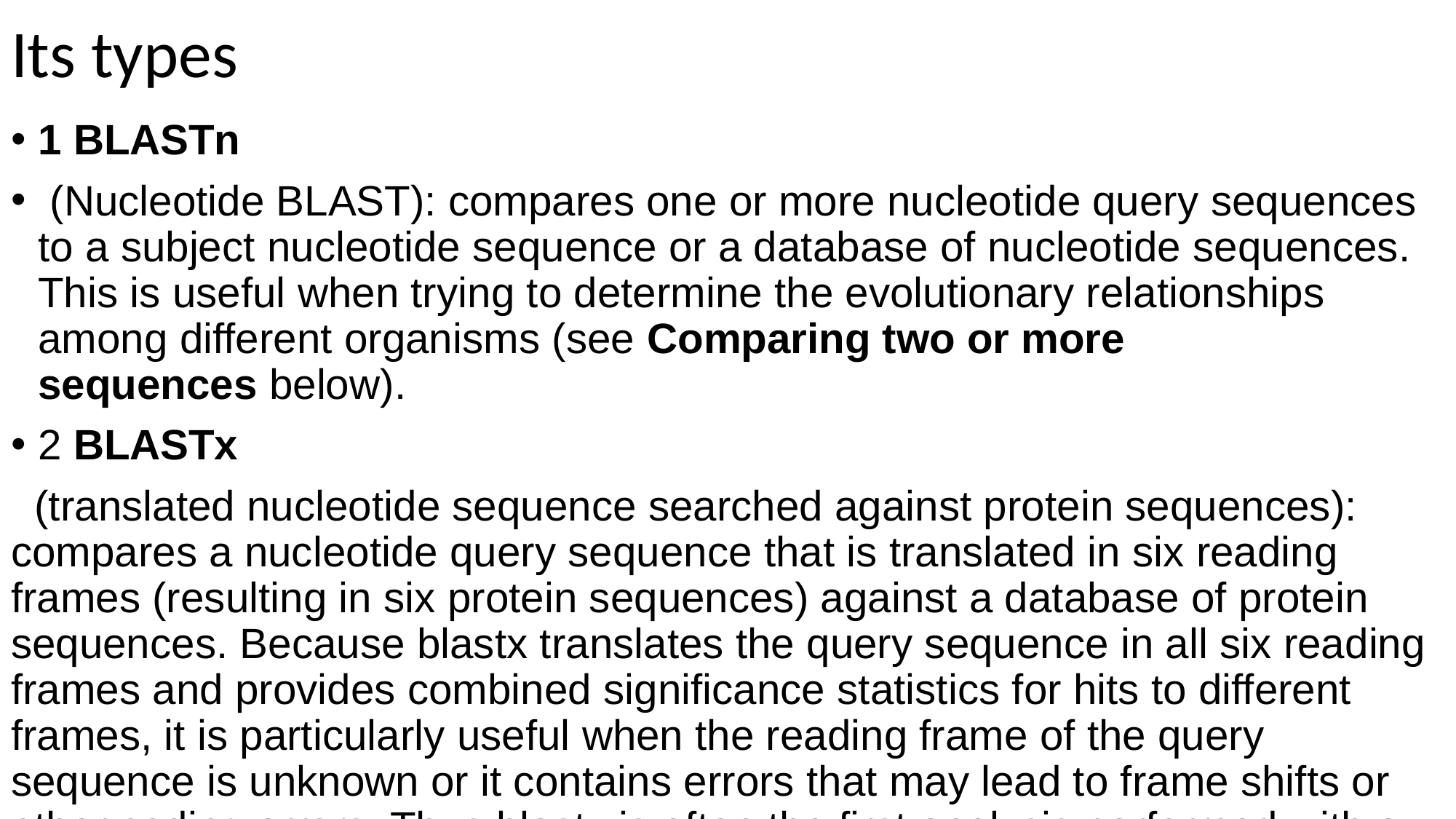

# Its types
1 BLASTn
 (Nucleotide BLAST): compares one or more nucleotide query sequences to a subject nucleotide sequence or a database of nucleotide sequences. This is useful when trying to determine the evolutionary relationships among different organisms (see Comparing two or more sequences below).
2 BLASTx
  (translated nucleotide sequence searched against protein sequences): compares a nucleotide query sequence that is translated in six reading frames (resulting in six protein sequences) against a database of protein sequences. Because blastx translates the query sequence in all six reading frames and provides combined significance statistics for hits to different frames, it is particularly useful when the reading frame of the query sequence is unknown or it contains errors that may lead to frame shifts or other coding errors. Thus blastx is often the first analysis performed with a newly determined nucleotide sequence.